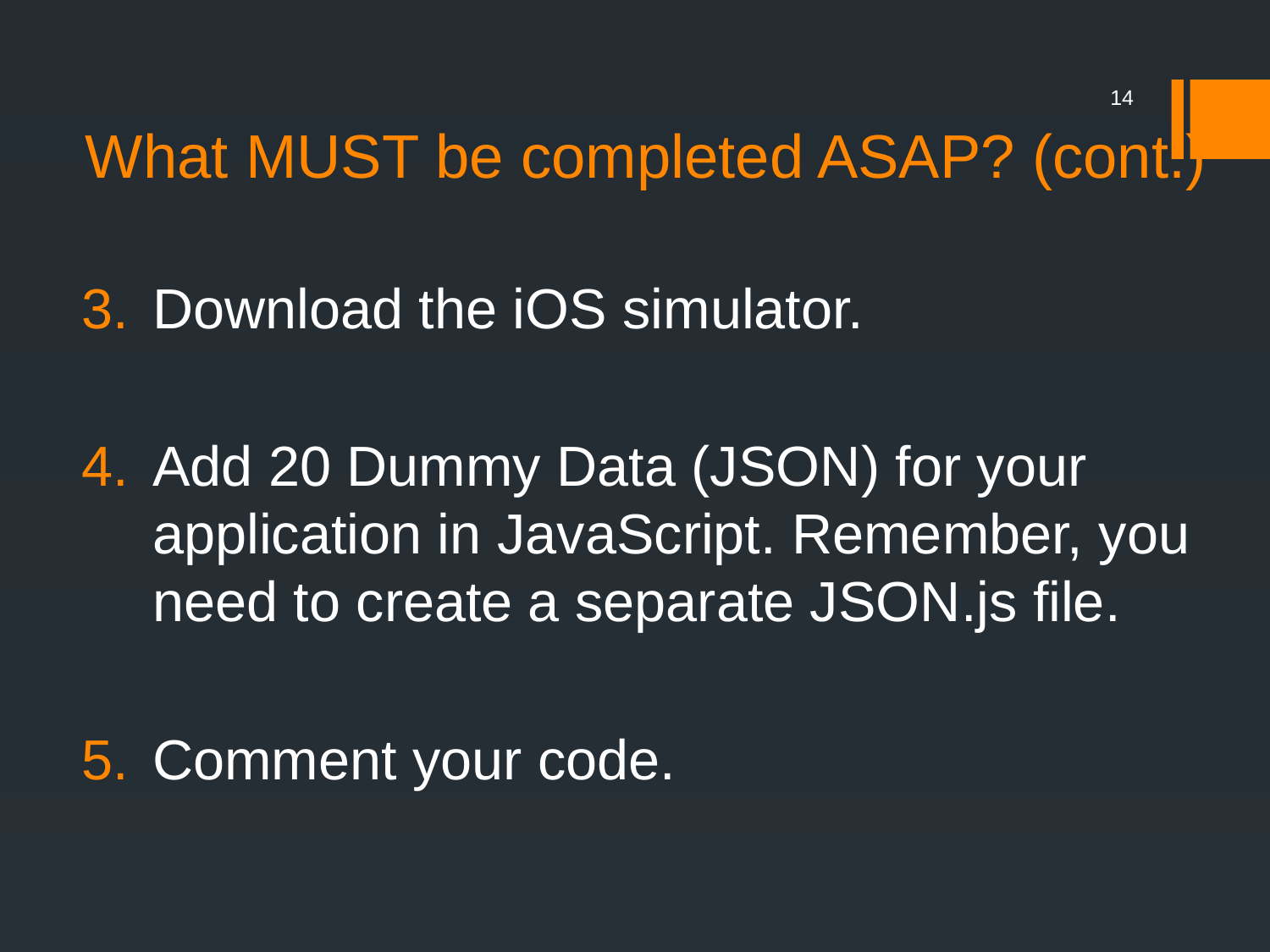

# What MUST be completed ASAP? (cont.)
14
Download the iOS simulator.

Add 20 Dummy Data (JSON) for your application in JavaScript. Remember, you need to create a separate JSON.js file.

Comment your code.